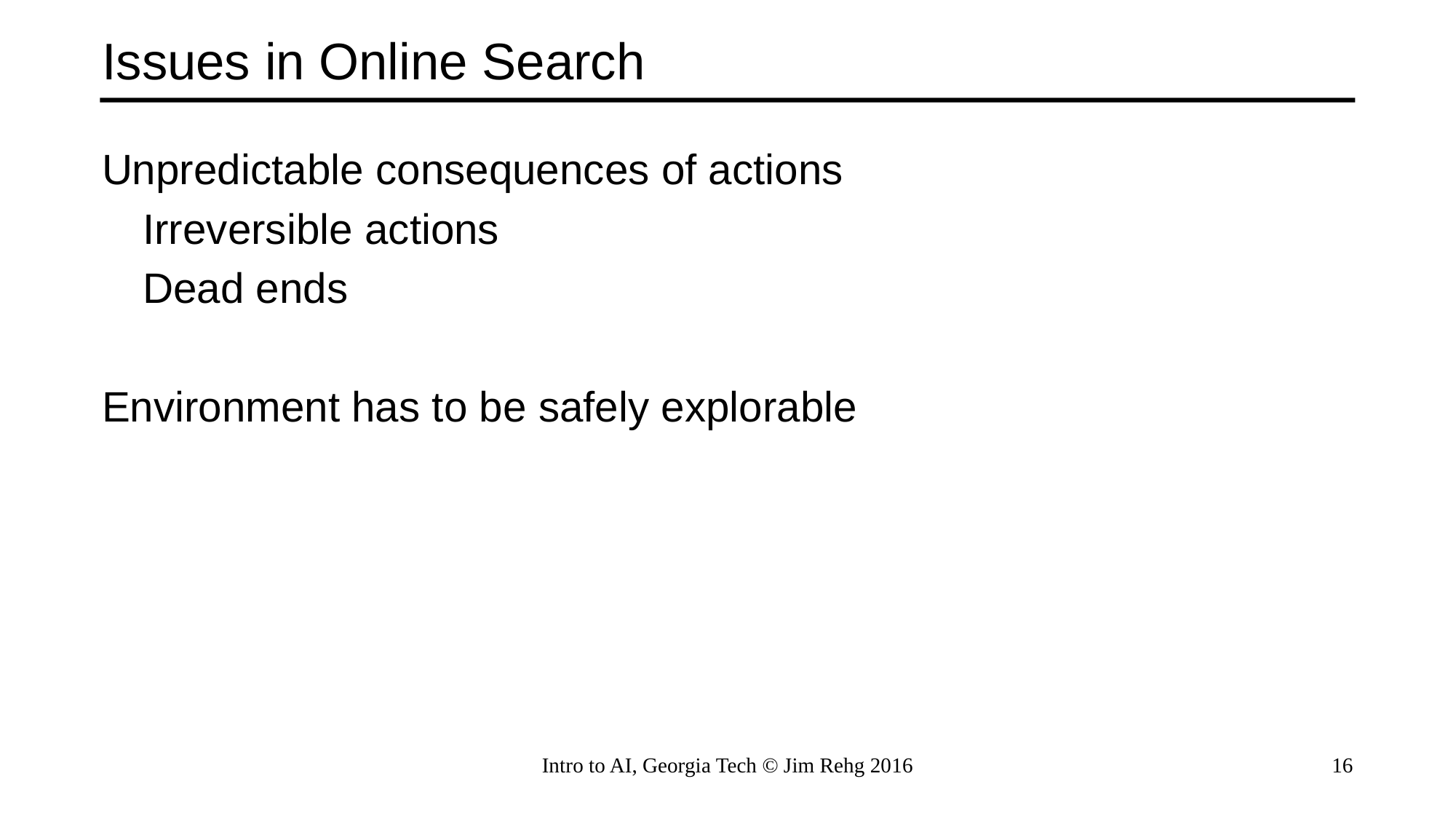

# Issues in Online Search
Unpredictable consequences of actions
	Irreversible actions
	Dead ends

Environment has to be safely explorable
Intro to AI, Georgia Tech © Jim Rehg 2016
16